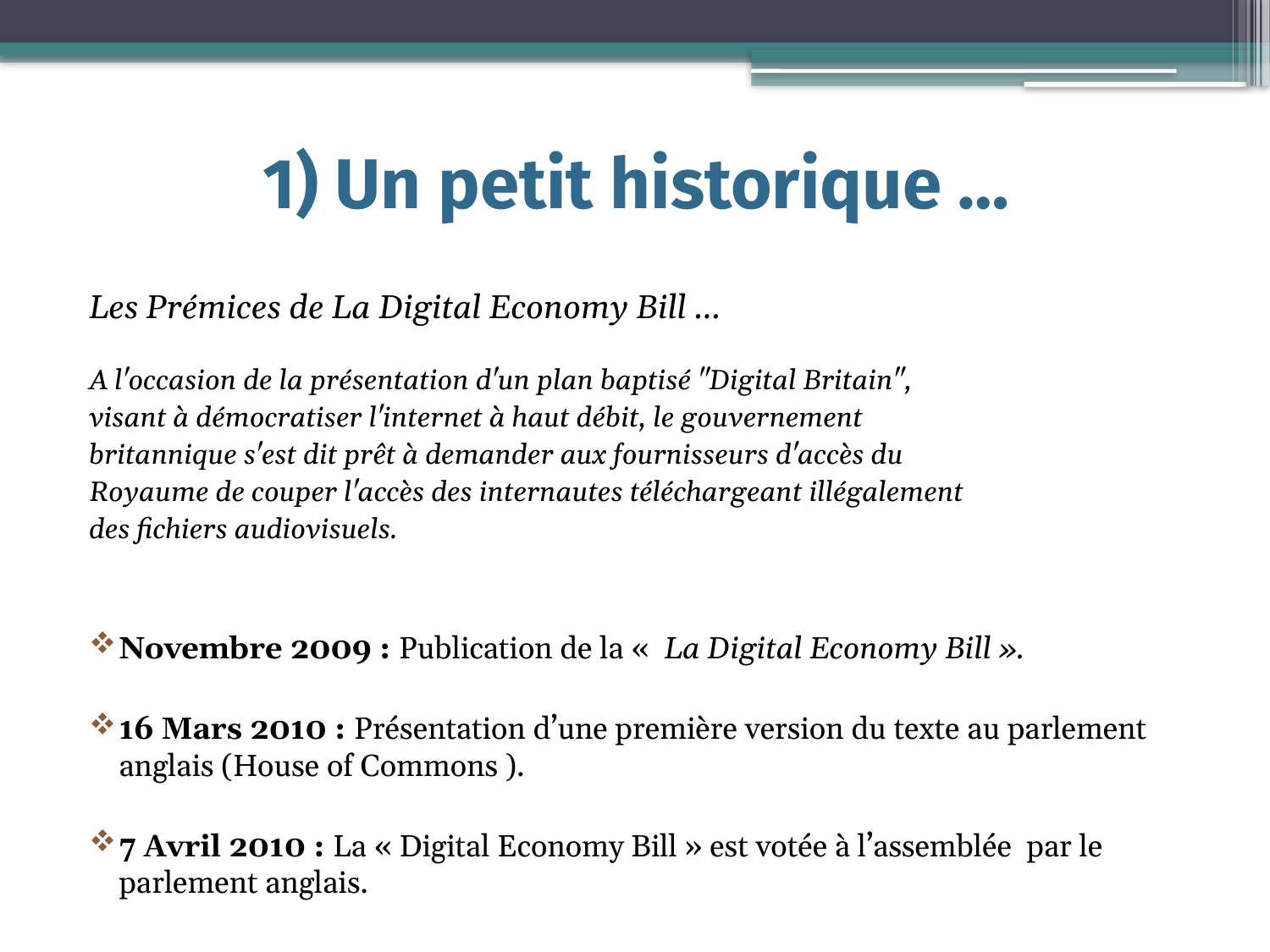

# 1) Un petit historique …

Les Prémices de La Digital Economy Bill …

A l'occasion de la présentation d'un plan baptisé "Digital Britain",
visant à démocratiser l'internet à haut débit, le gouvernement
britannique s'est dit prêt à demander aux fournisseurs d'accès du
Royaume de couper l'accès des internautes téléchargeant illégalement
des fichiers audiovisuels.

Novembre 2009 : Publication de la «  La Digital Economy Bill ».

16 Mars 2010 : Présentation d’une première version du texte au parlement anglais (House of Commons ).

7 Avril 2010 : La « Digital Economy Bill » est votée à l’assemblée  par le parlement anglais.